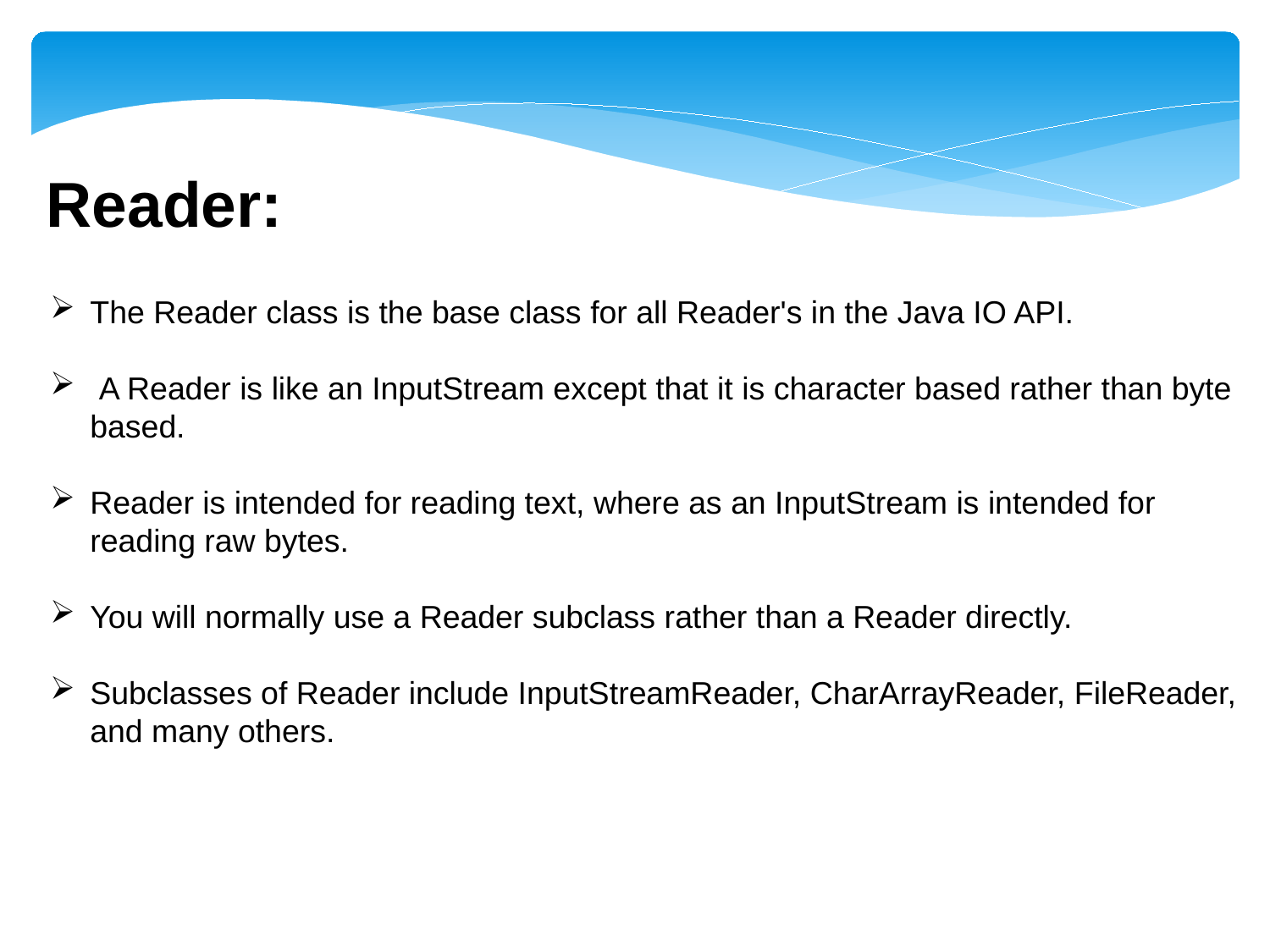

Reader:
The Reader class is the base class for all Reader's in the Java IO API.

 A Reader is like an InputStream except that it is character based rather than byte based.

Reader is intended for reading text, where as an InputStream is intended for reading raw bytes.

You will normally use a Reader subclass rather than a Reader directly.

Subclasses of Reader include InputStreamReader, CharArrayReader, FileReader, and many others.